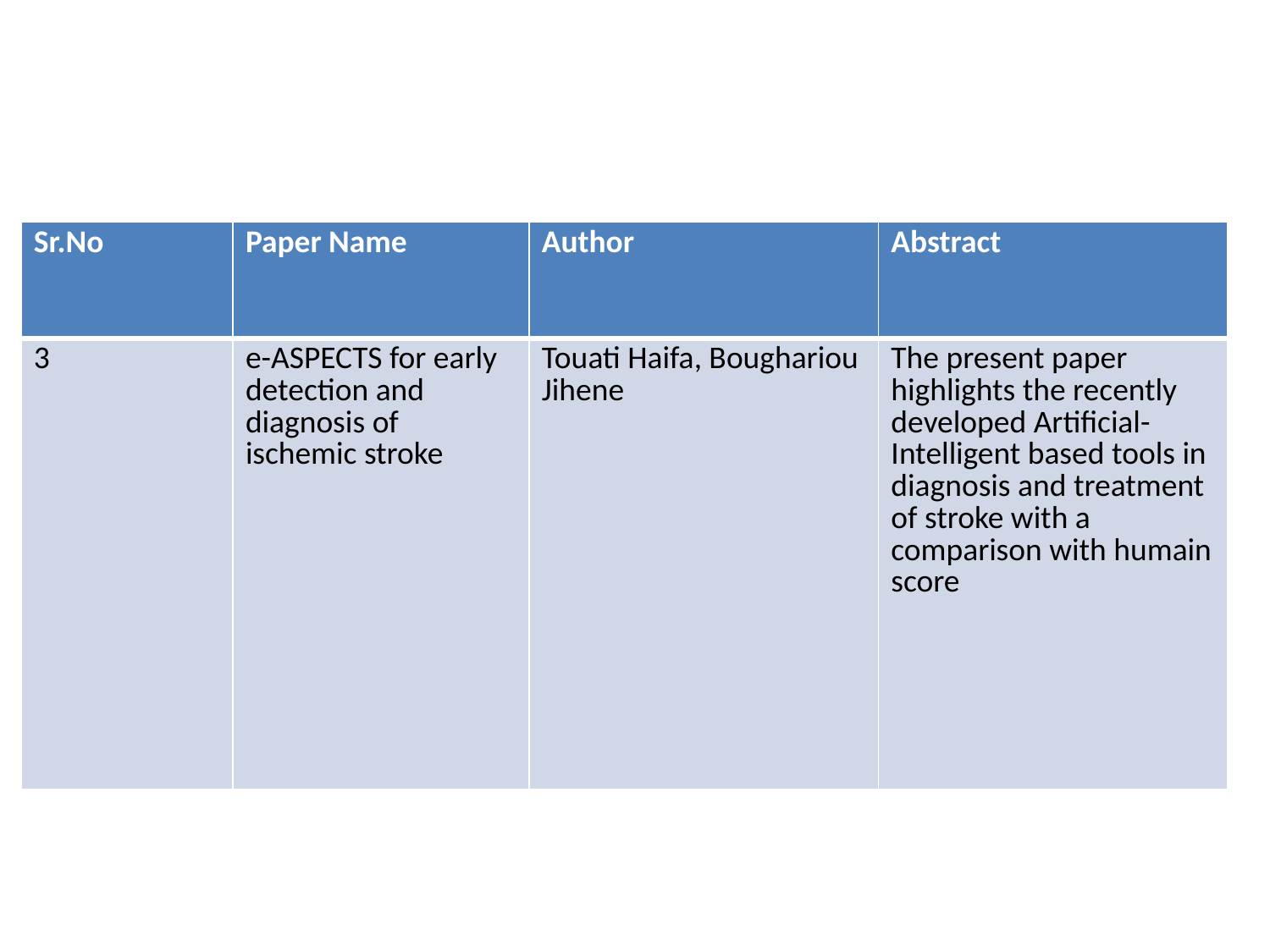

#
| Sr.No | Paper Name | Author | Abstract |
| --- | --- | --- | --- |
| 3 | e-ASPECTS for early detection and diagnosis of ischemic stroke | Touati Haifa, Boughariou Jihene | The present paper highlights the recently developed Artificial-Intelligent based tools in diagnosis and treatment of stroke with a comparison with humain score |